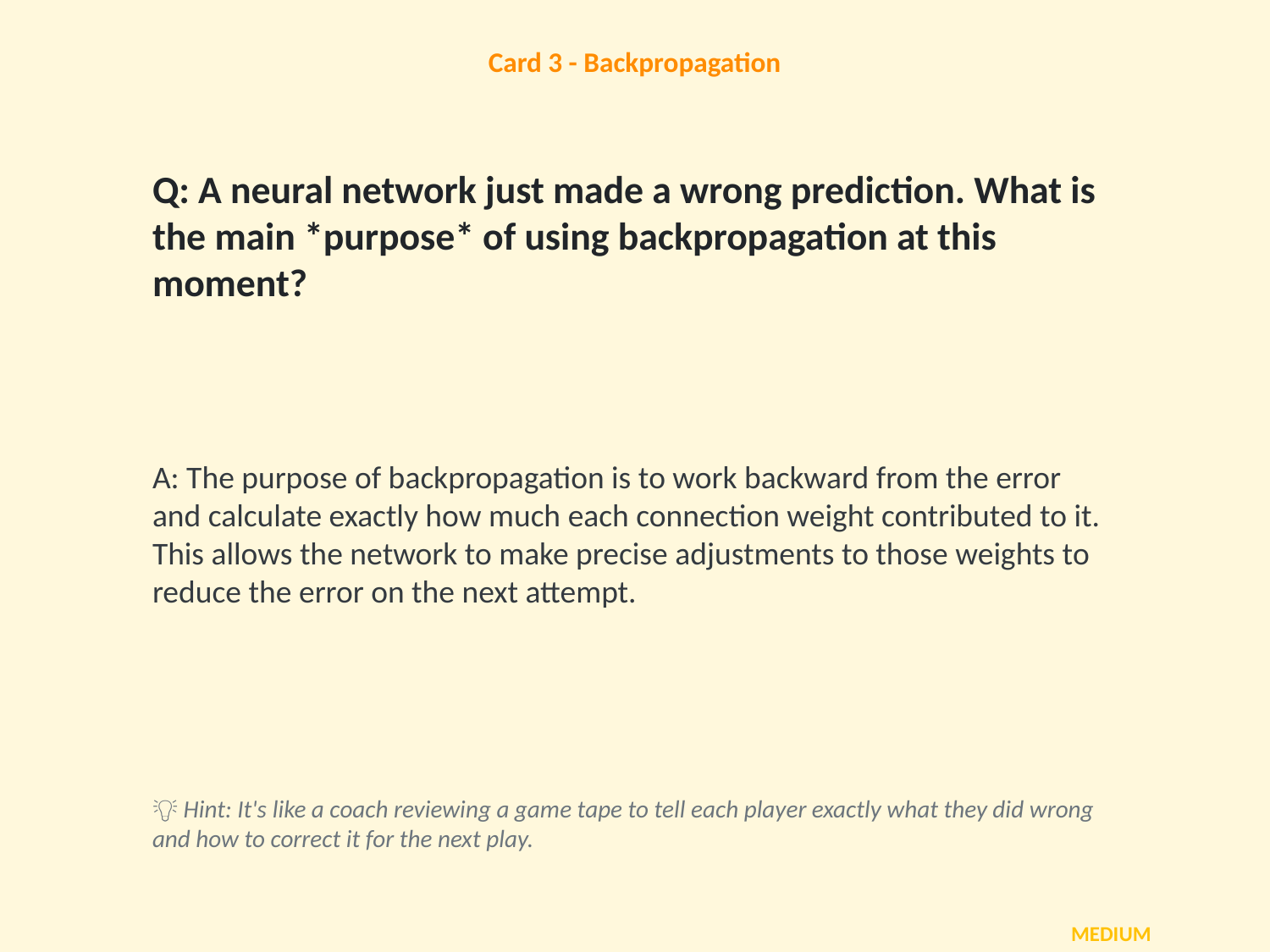

Card 3 - Backpropagation
Q: A neural network just made a wrong prediction. What is the main *purpose* of using backpropagation at this moment?
A: The purpose of backpropagation is to work backward from the error and calculate exactly how much each connection weight contributed to it. This allows the network to make precise adjustments to those weights to reduce the error on the next attempt.
💡 Hint: It's like a coach reviewing a game tape to tell each player exactly what they did wrong and how to correct it for the next play.
MEDIUM